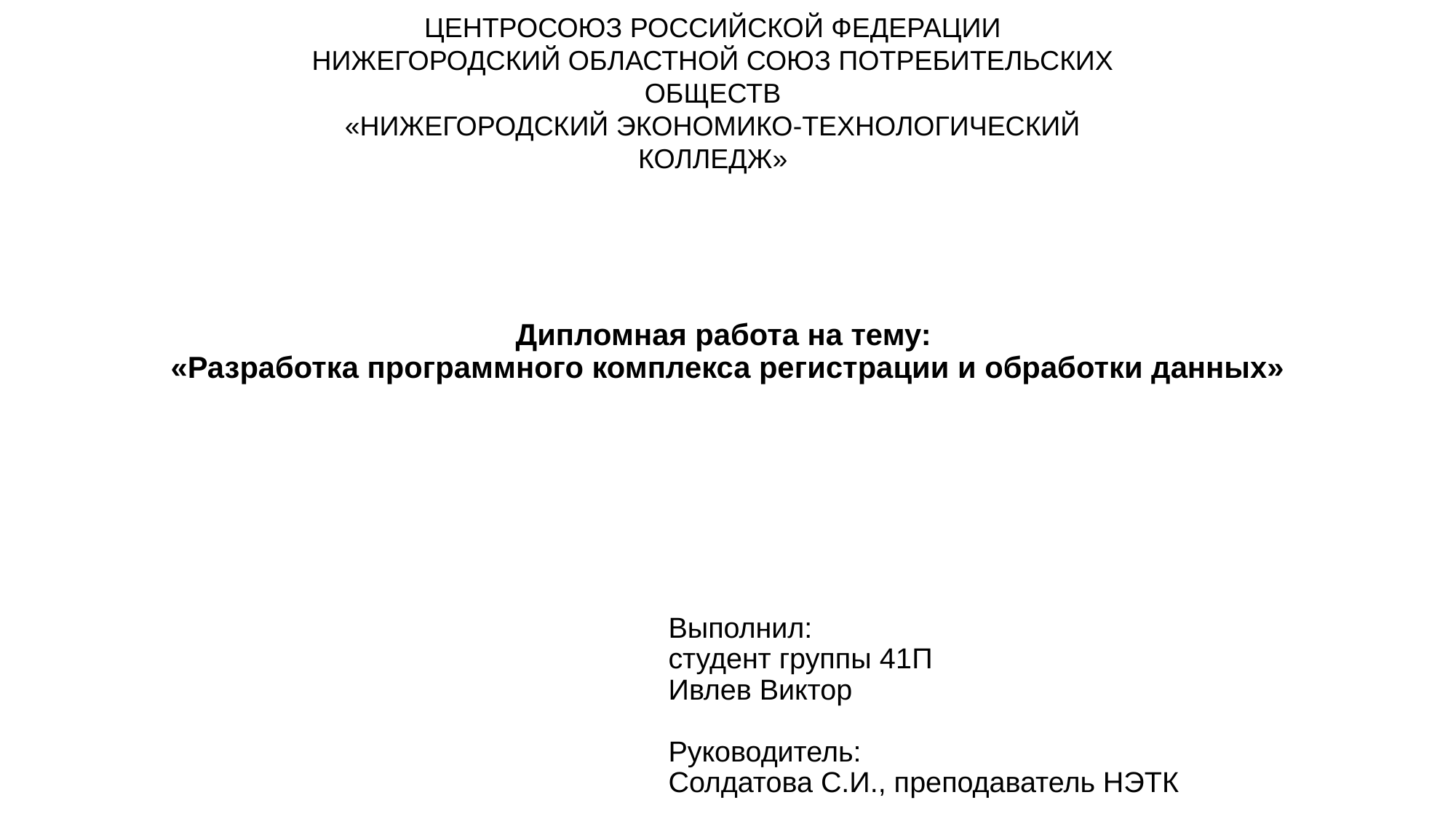

Центросоюз Российской Федерации
Нижегородский областной союз потребительских обществ
«Нижегородский экономико-технологический колледж»
# Дипломная работа на тему: «Разработка программного комплекса регистрации и обработки данных»
Выполнил:
студент группы 41П
Ивлев Виктор
 
Руководитель:
Солдатова С.И., преподаватель НЭТК